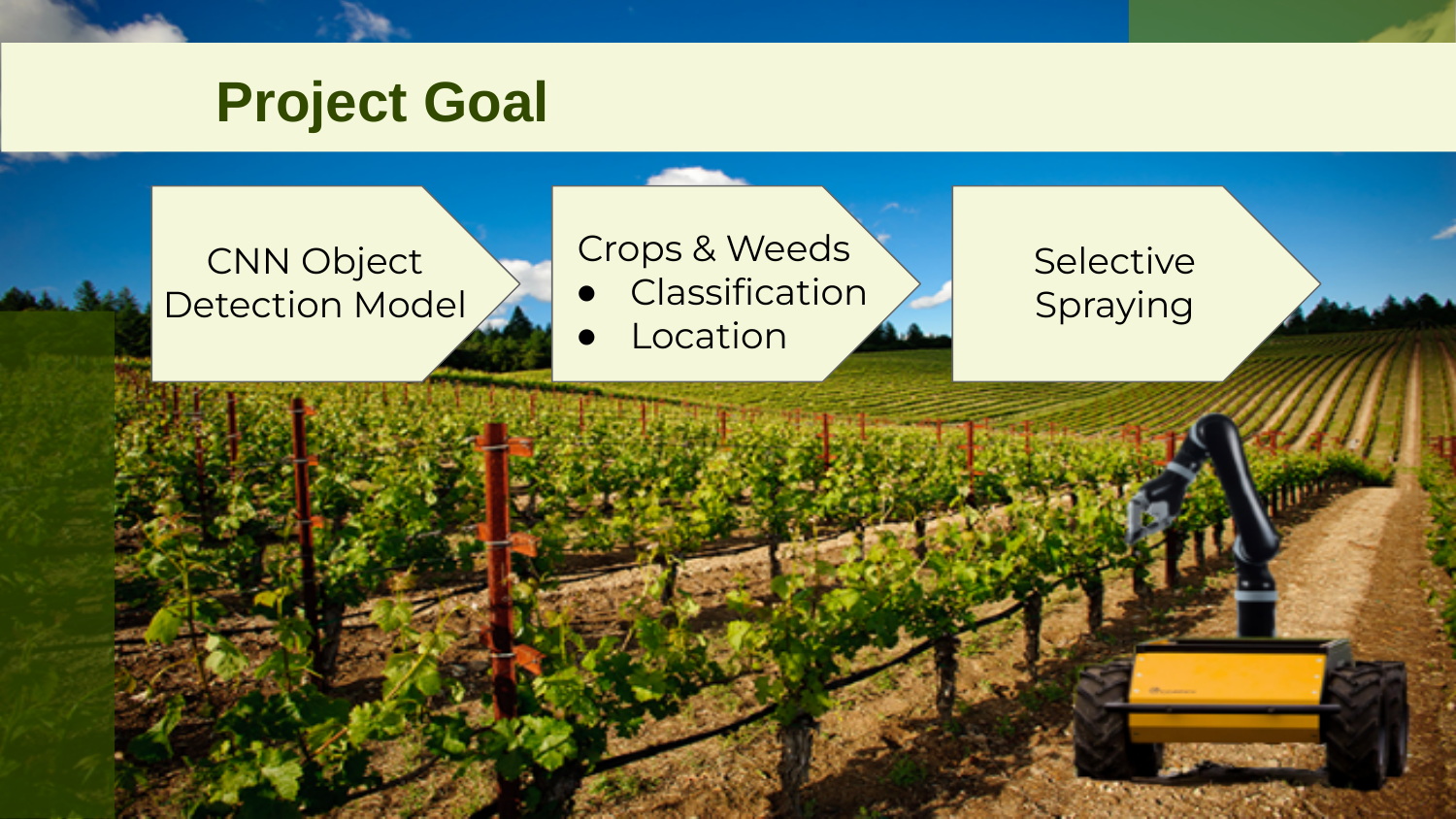

Project Goal

Crops & Weeds
Classification
Location
Selective Spraying
CNN Object Detection Model